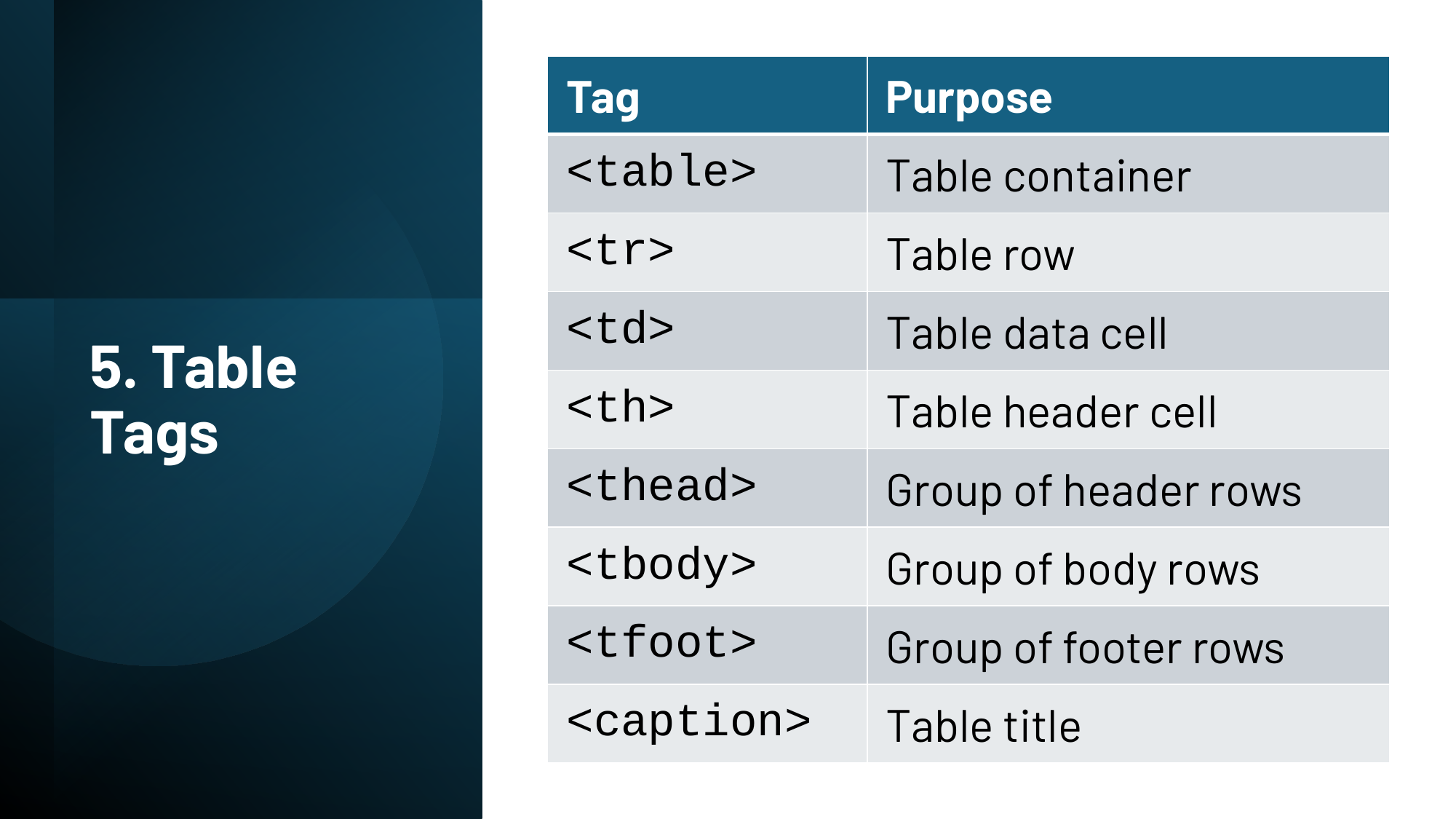

| Tag | Purpose |
| --- | --- |
| <table> | Table container |
| <tr> | Table row |
| <td> | Table data cell |
| <th> | Table header cell |
| <thead> | Group of header rows |
| <tbody> | Group of body rows |
| <tfoot> | Group of footer rows |
| <caption> | Table title |

# 5. Table Tags